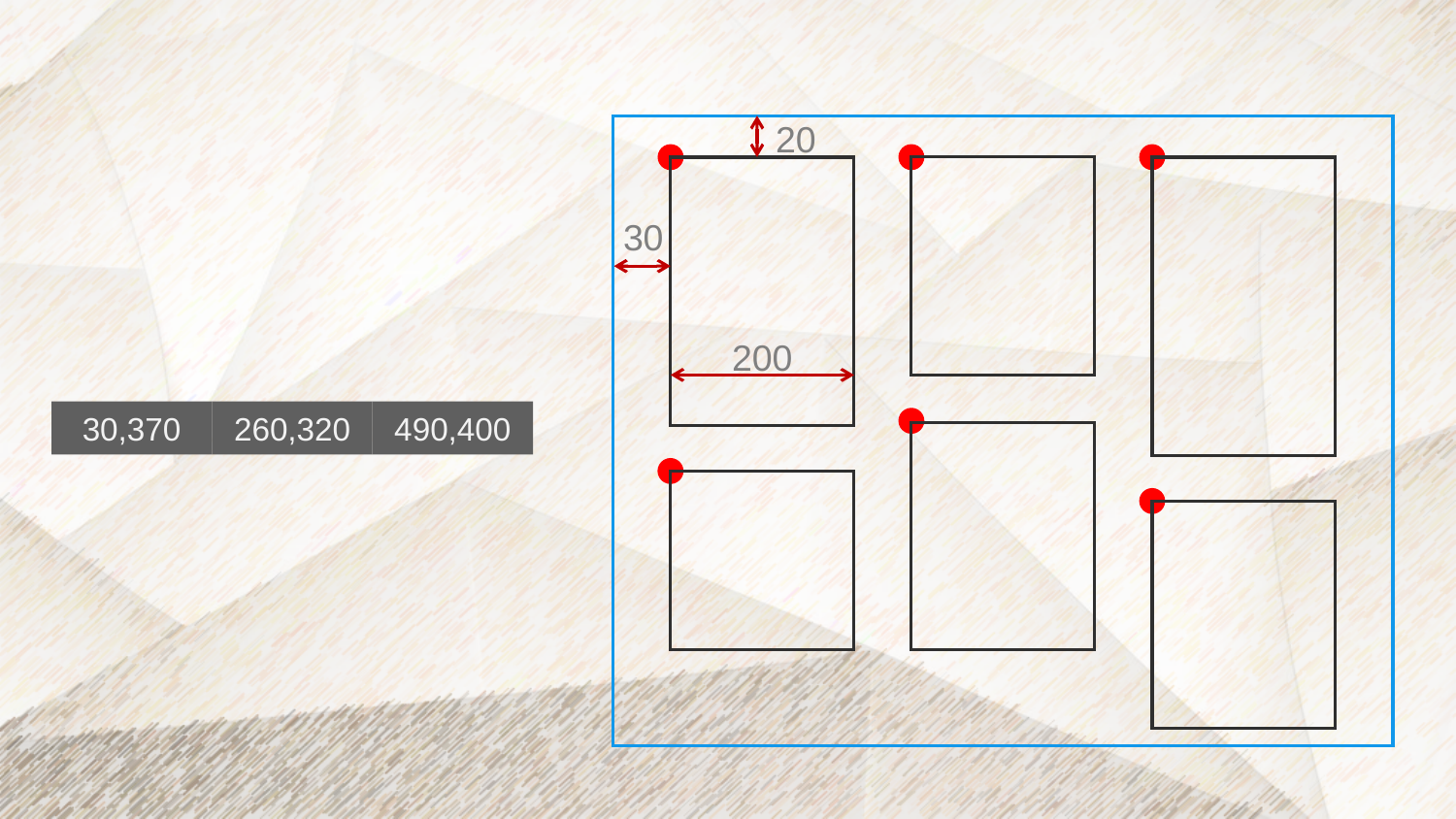

20

30
200

30,20
260,20
490,20
30,370
260,320
490,400